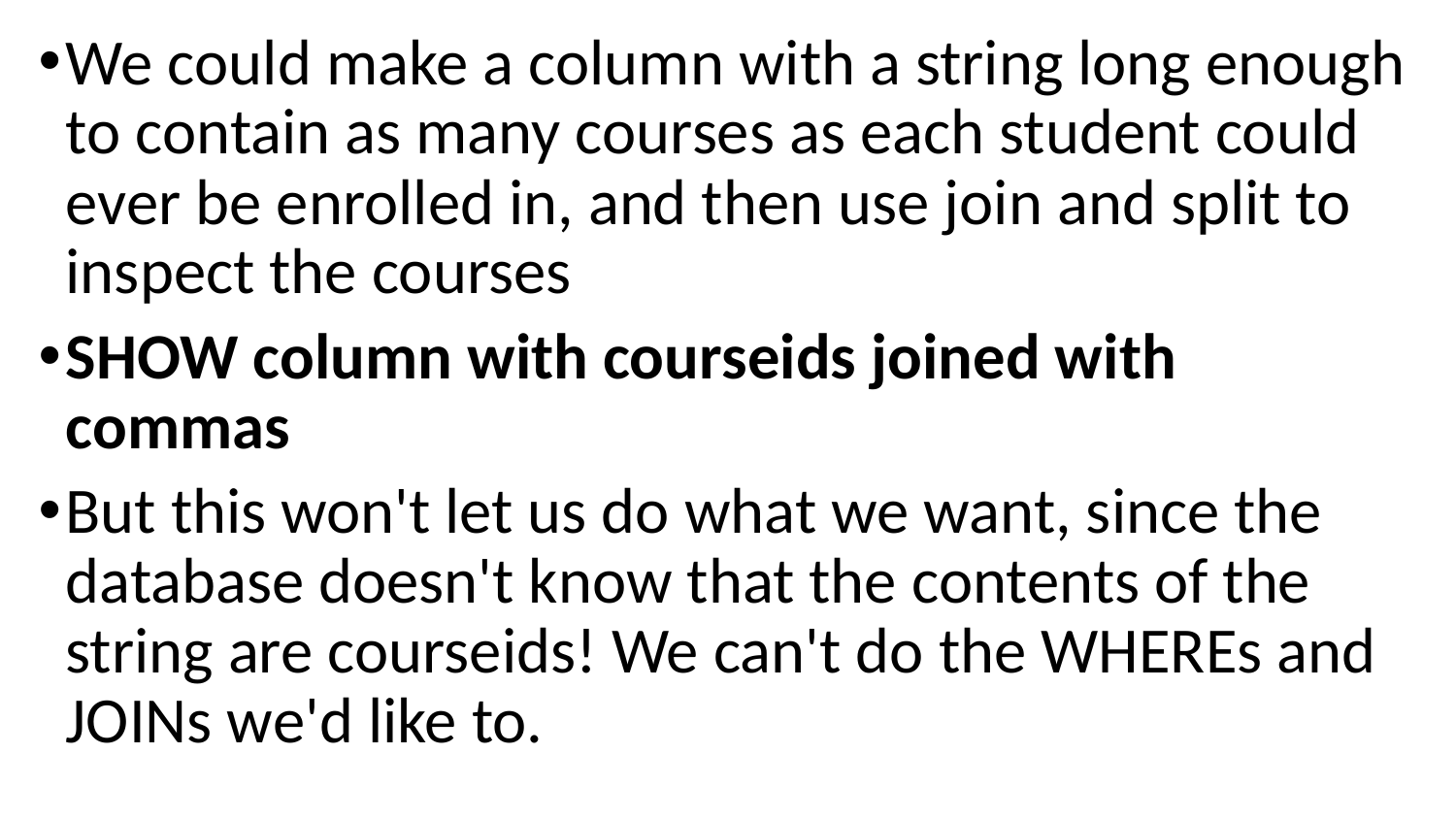

We could make a column with a string long enough to contain as many courses as each student could ever be enrolled in, and then use join and split to inspect the courses
SHOW column with courseids joined with commas
But this won't let us do what we want, since the database doesn't know that the contents of the string are courseids! We can't do the WHEREs and JOINs we'd like to.